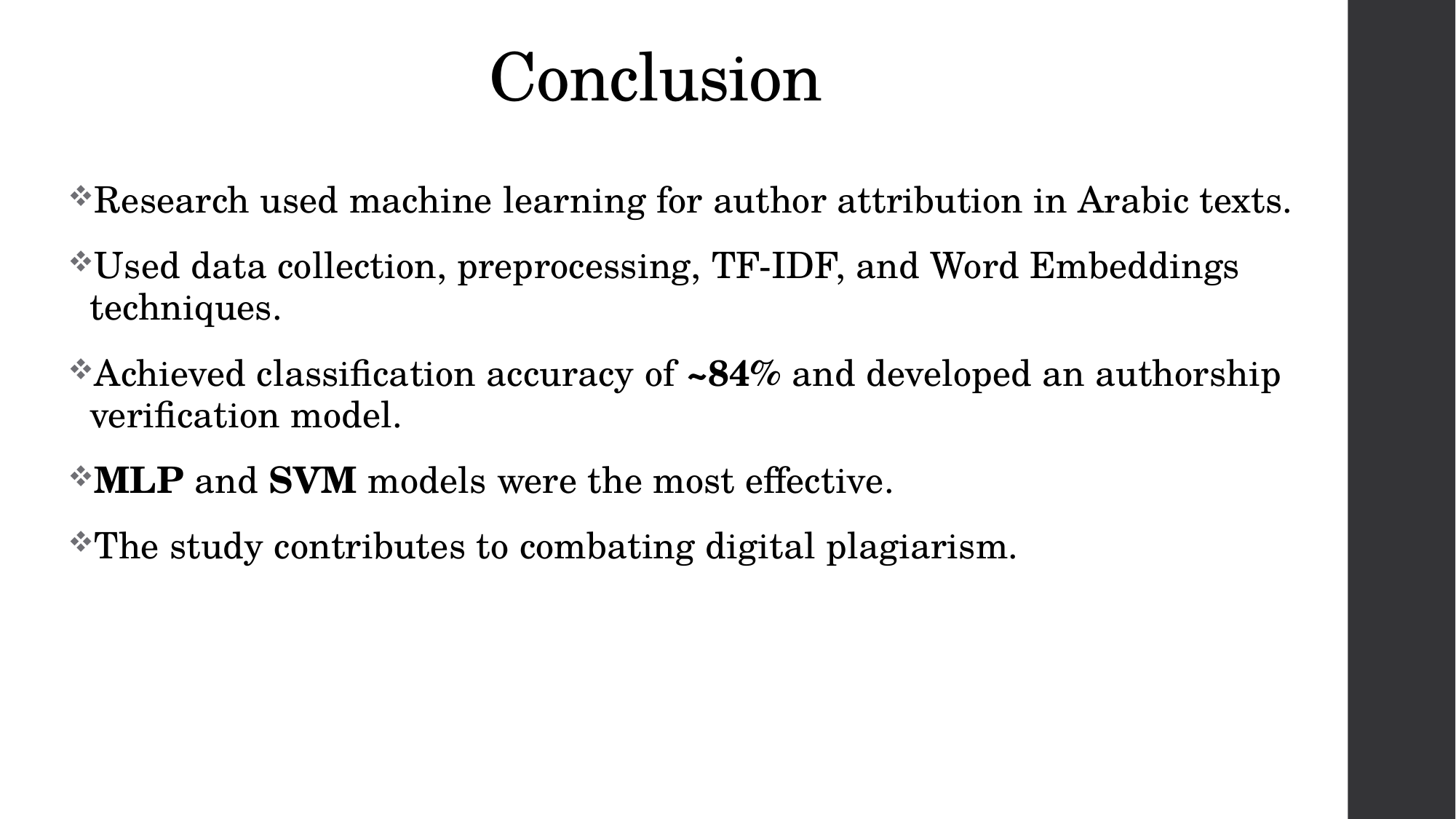

# Conclusion
Research used machine learning for author attribution in Arabic texts.
Used data collection, preprocessing, TF-IDF, and Word Embeddings techniques.
Achieved classification accuracy of ~84% and developed an authorship verification model.
MLP and SVM models were the most effective.
The study contributes to combating digital plagiarism.